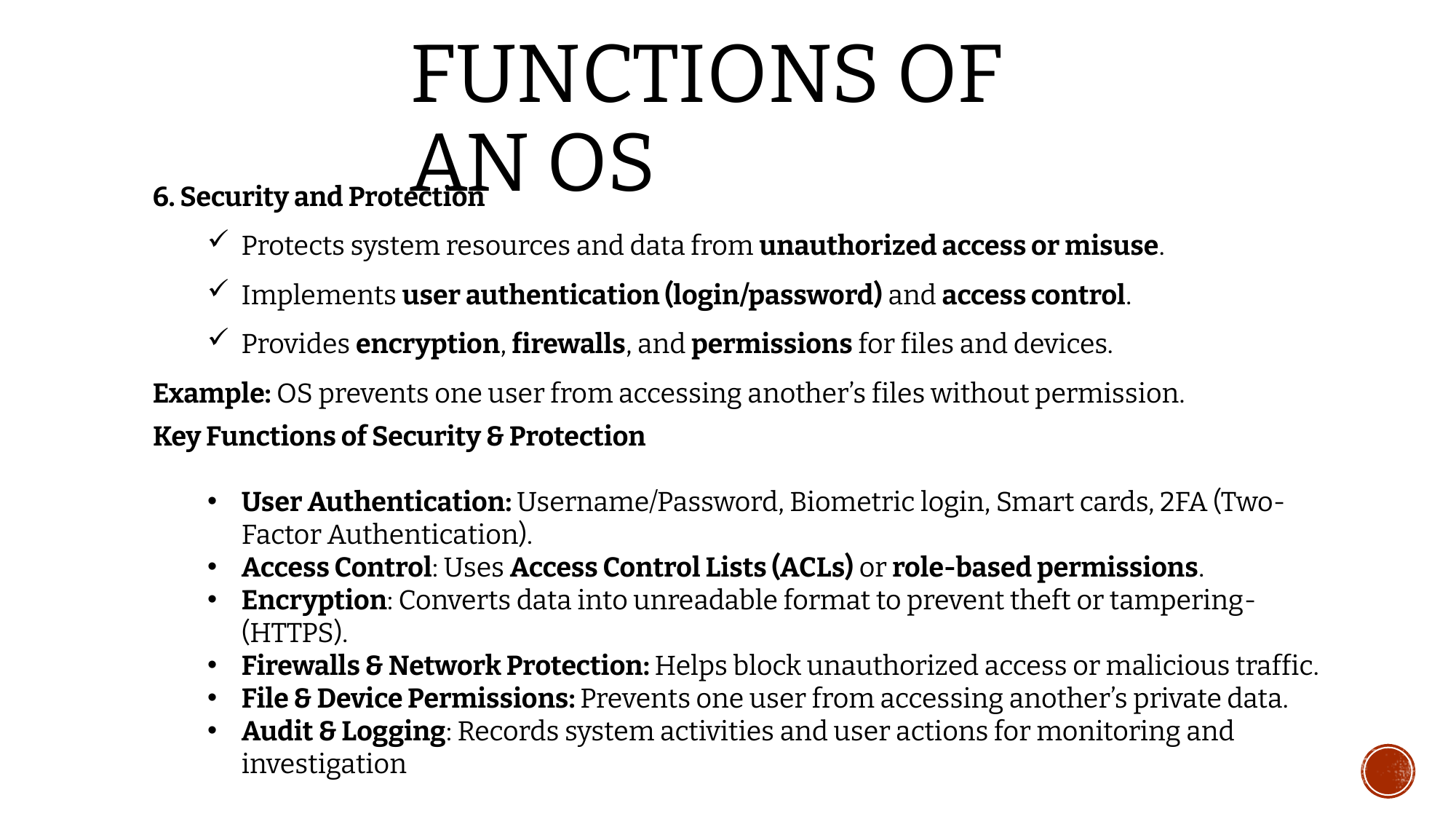

Functions of an os
6. Security and Protection
Protects system resources and data from unauthorized access or misuse.
Implements user authentication (login/password) and access control.
Provides encryption, firewalls, and permissions for files and devices.
Example: OS prevents one user from accessing another’s files without permission.

Key Functions of Security & Protection

User Authentication: Username/Password, Biometric login, Smart cards, 2FA (Two-Factor Authentication).
Access Control: Uses Access Control Lists (ACLs) or role-based permissions.
Encryption: Converts data into unreadable format to prevent theft or tampering-  (HTTPS).
Firewalls & Network Protection: Helps block unauthorized access or malicious traffic.
File & Device Permissions: Prevents one user from accessing another’s private data.
Audit & Logging: Records system activities and user actions for monitoring and investigation